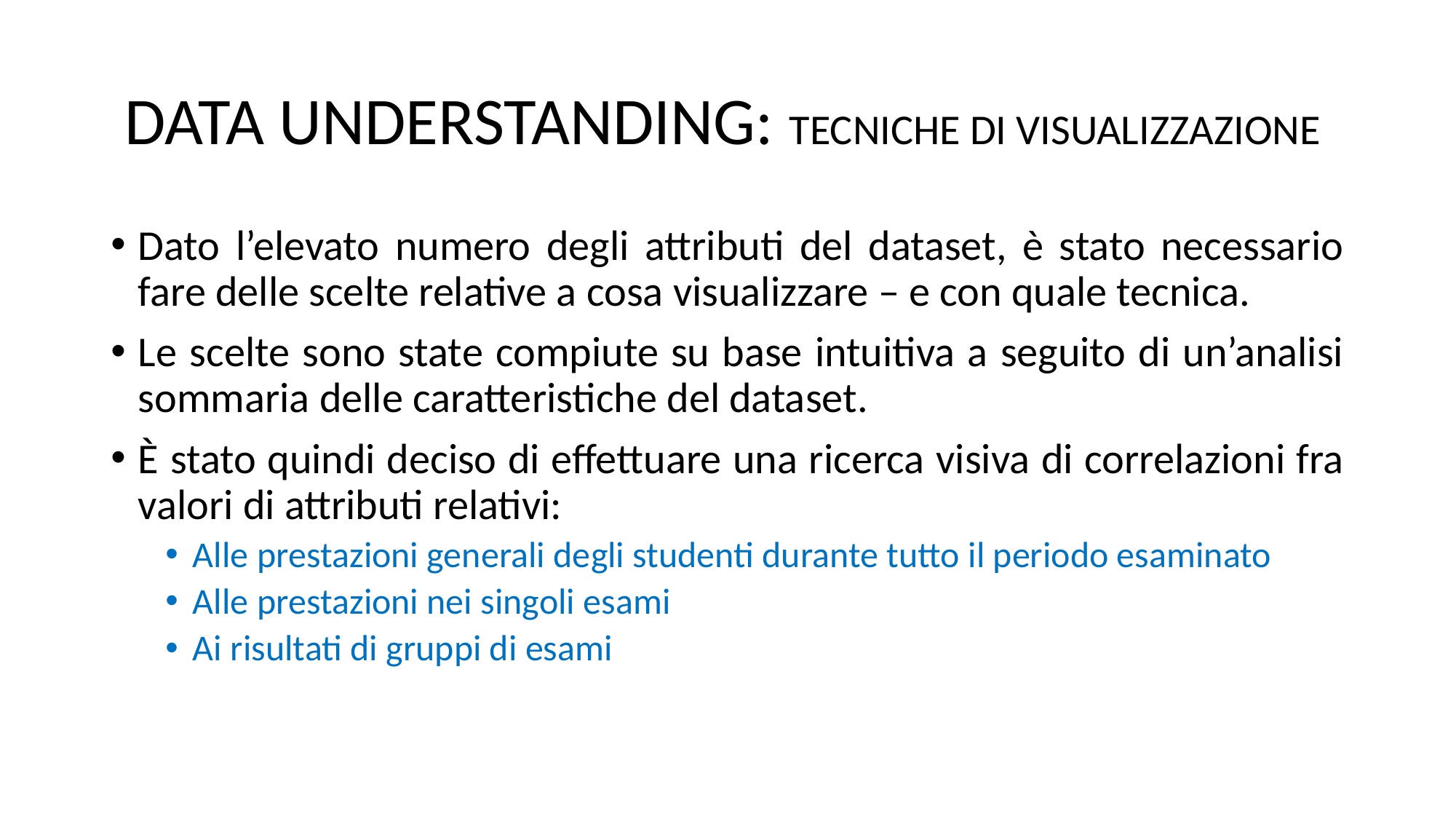

# DATA UNDERSTANDING: TECNICHE DI VISUALIZZAZIONE
Dato l’elevato numero degli attributi del dataset, è stato necessario fare delle scelte relative a cosa visualizzare – e con quale tecnica.
Le scelte sono state compiute su base intuitiva a seguito di un’analisi sommaria delle caratteristiche del dataset.
È stato quindi deciso di effettuare una ricerca visiva di correlazioni fra valori di attributi relativi:
Alle prestazioni generali degli studenti durante tutto il periodo esaminato
Alle prestazioni nei singoli esami
Ai risultati di gruppi di esami